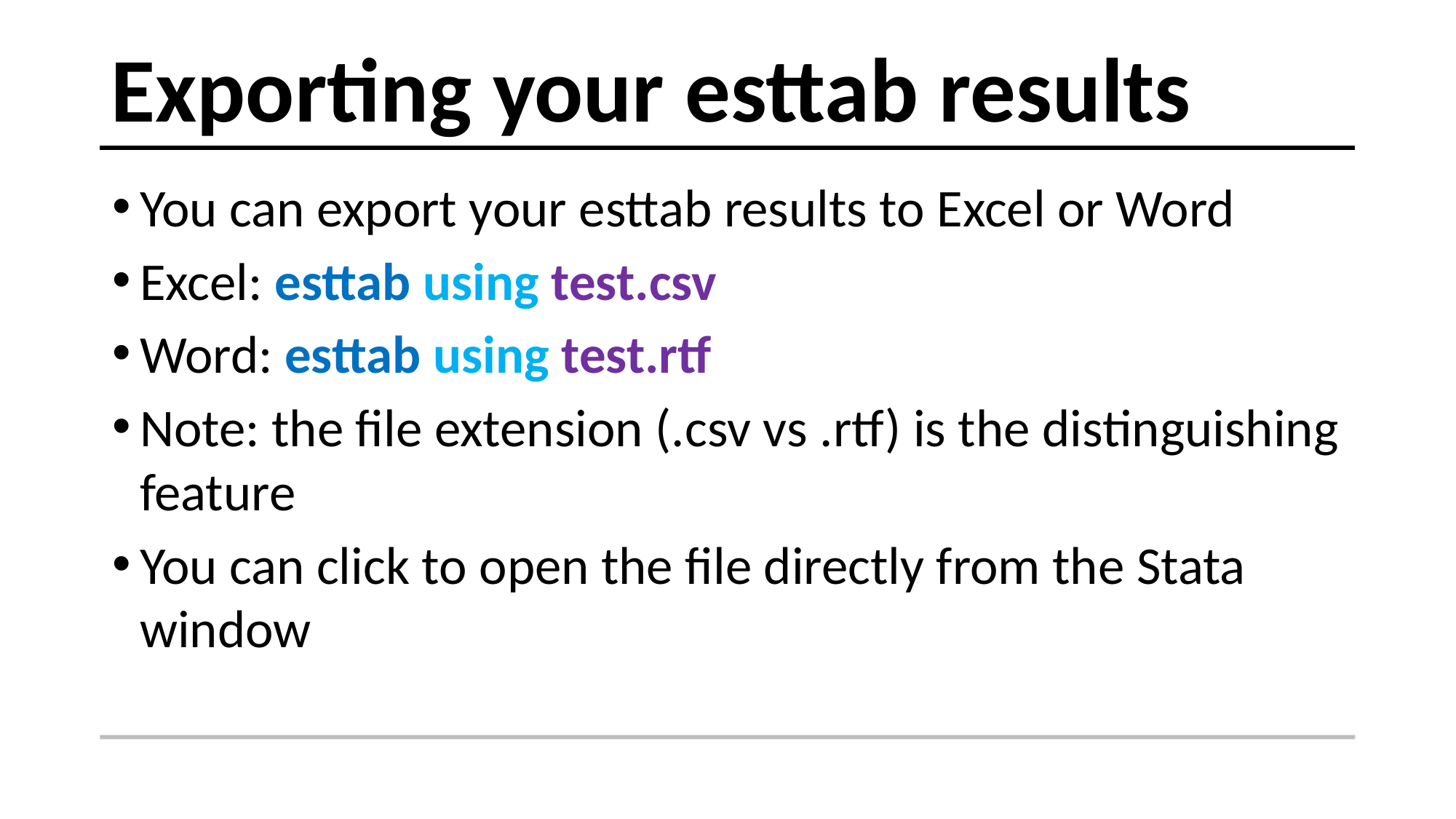

# Exporting your esttab results
You can export your esttab results to Excel or Word
Excel: esttab using test.csv
Word: esttab using test.rtf
Note: the file extension (.csv vs .rtf) is the distinguishing feature
You can click to open the file directly from the Stata window